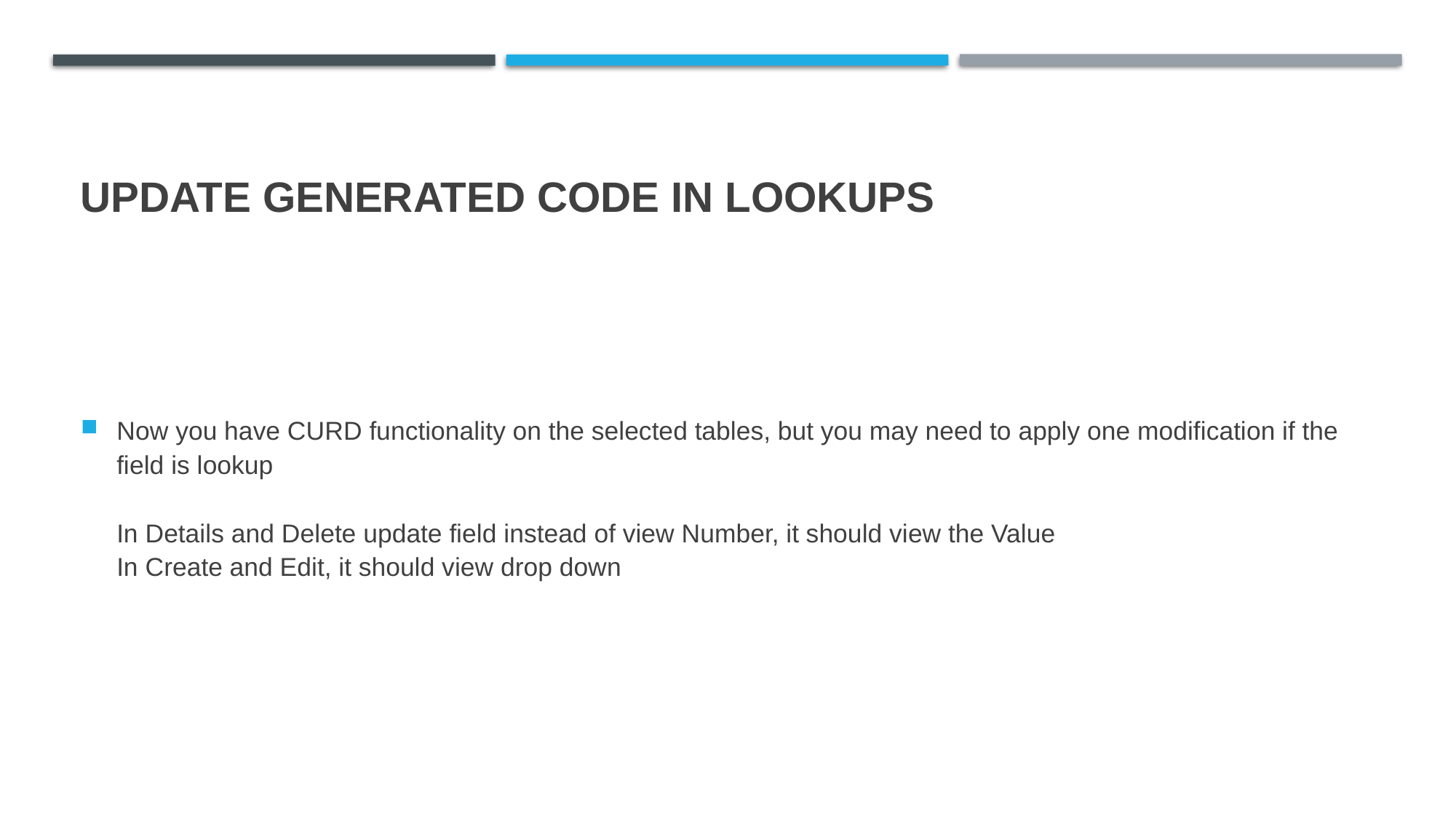

# Update Generated code in lookups
Now you have CURD functionality on the selected tables, but you may need to apply one modification if the field is lookup
In Details and Delete update field instead of view Number, it should view the Value 
In Create and Edit, it should view drop down